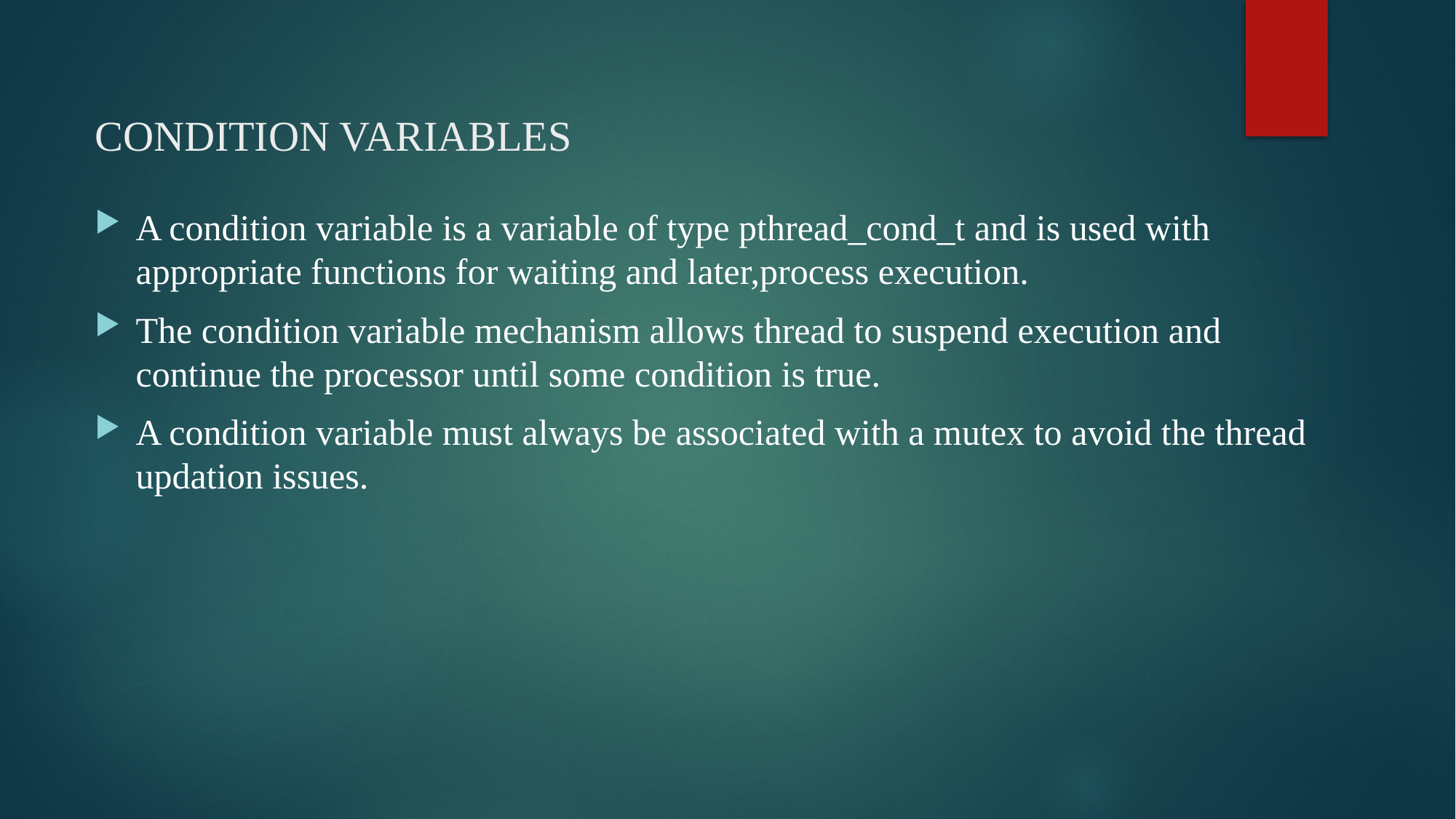

# CONDITION VARIABLES
A condition variable is a variable of type pthread_cond_t and is used with appropriate functions for waiting and later,process execution.
The condition variable mechanism allows thread to suspend execution and continue the processor until some condition is true.
A condition variable must always be associated with a mutex to avoid the thread updation issues.